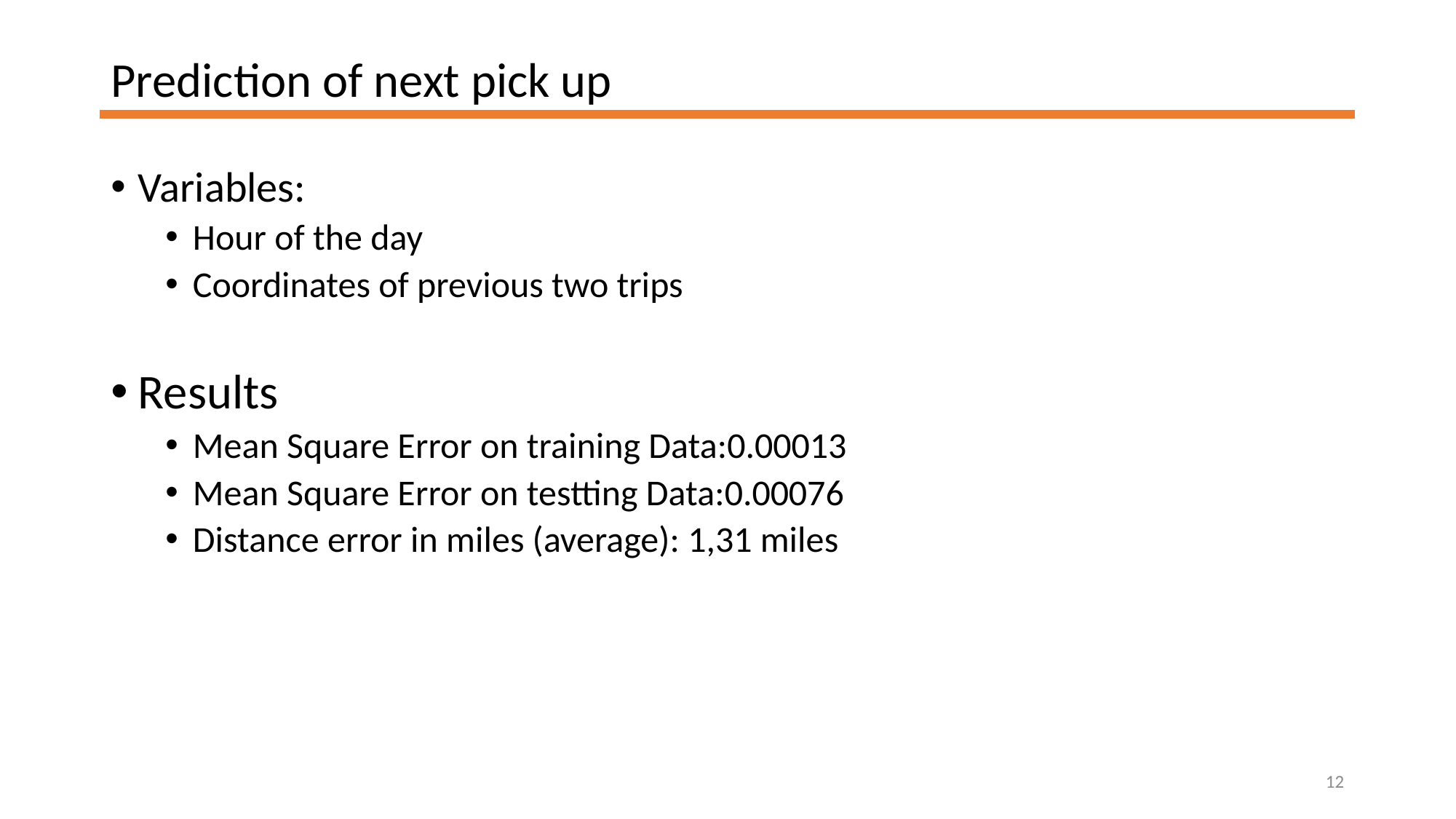

# Prediction of next pick up
Variables:
Hour of the day
Coordinates of previous two trips

Results
Mean Square Error on training Data:0.00013
Mean Square Error on testting Data:0.00076
Distance error in miles (average): 1,31 miles
12